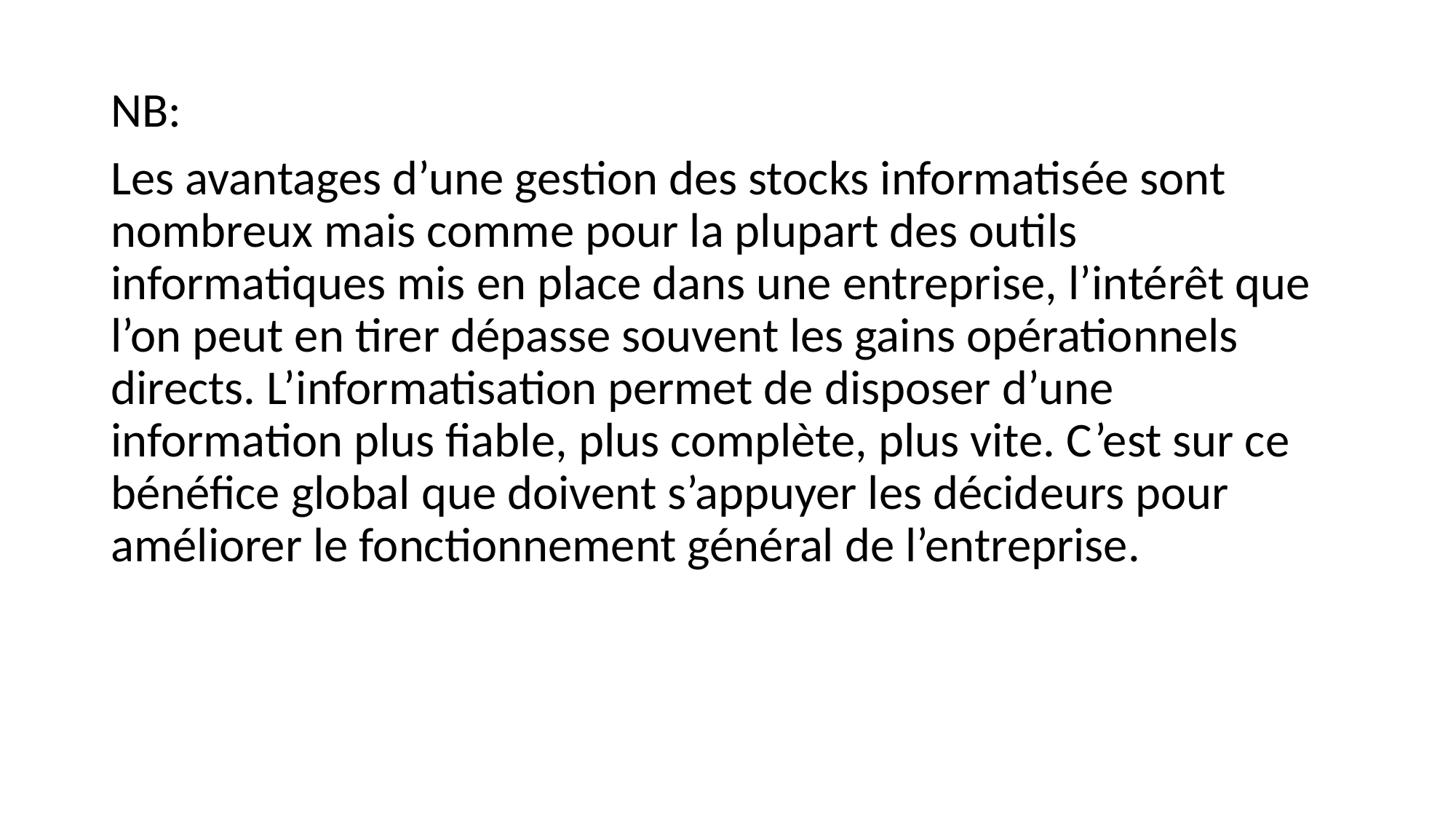

NB:
Les avantages d’une gestion des stocks informatisée sont nombreux mais comme pour la plupart des outils informatiques mis en place dans une entreprise, l’intérêt que l’on peut en tirer dépasse souvent les gains opérationnels directs. L’informatisation permet de disposer d’une information plus fiable, plus complète, plus vite. C’est sur ce bénéfice global que doivent s’appuyer les décideurs pour améliorer le fonctionnement général de l’entreprise.